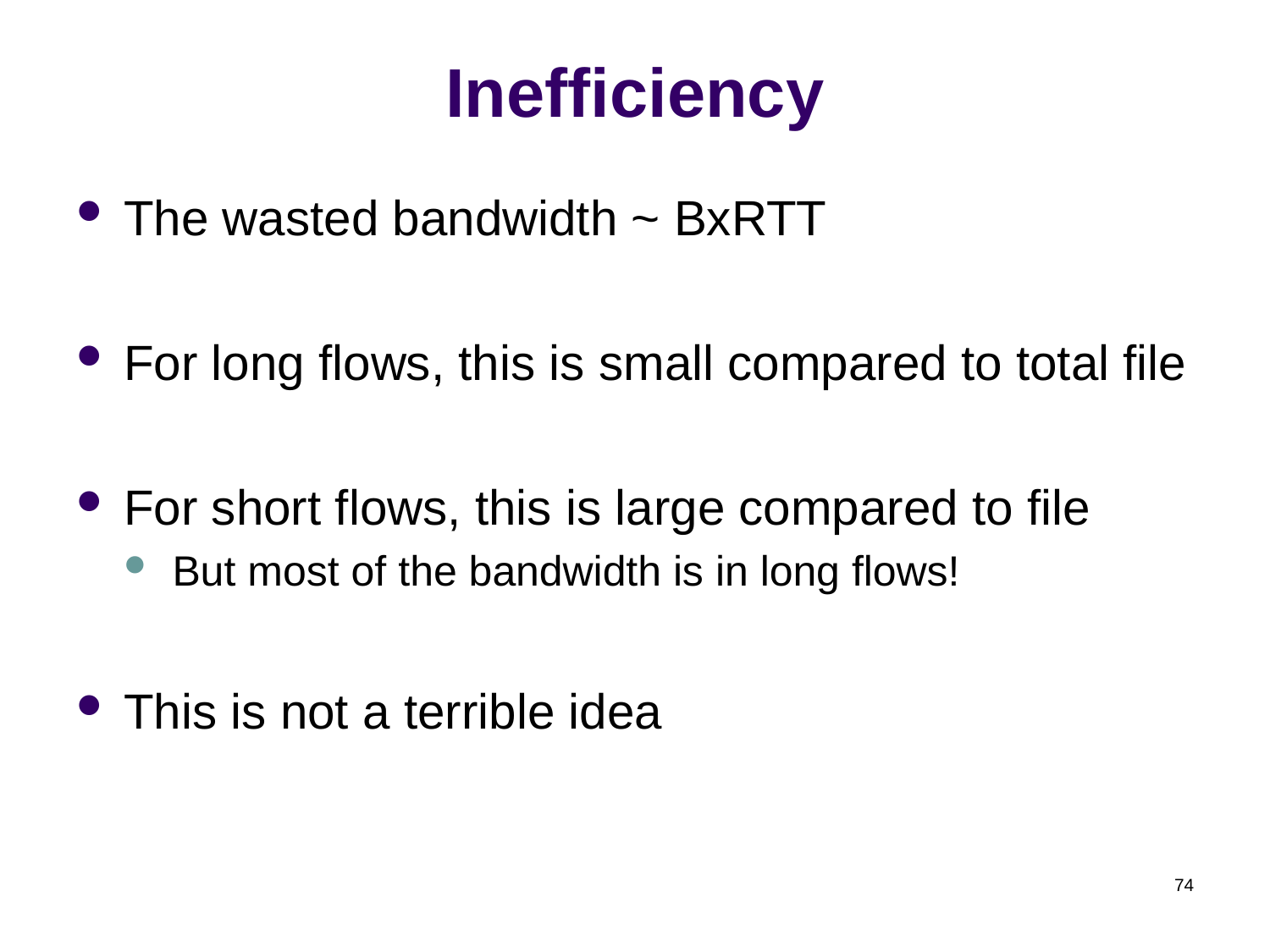

# Inefficiency
The wasted bandwidth ~ BxRTT

For long flows, this is small compared to total file

For short flows, this is large compared to file
But most of the bandwidth is in long flows!

This is not a terrible idea

74